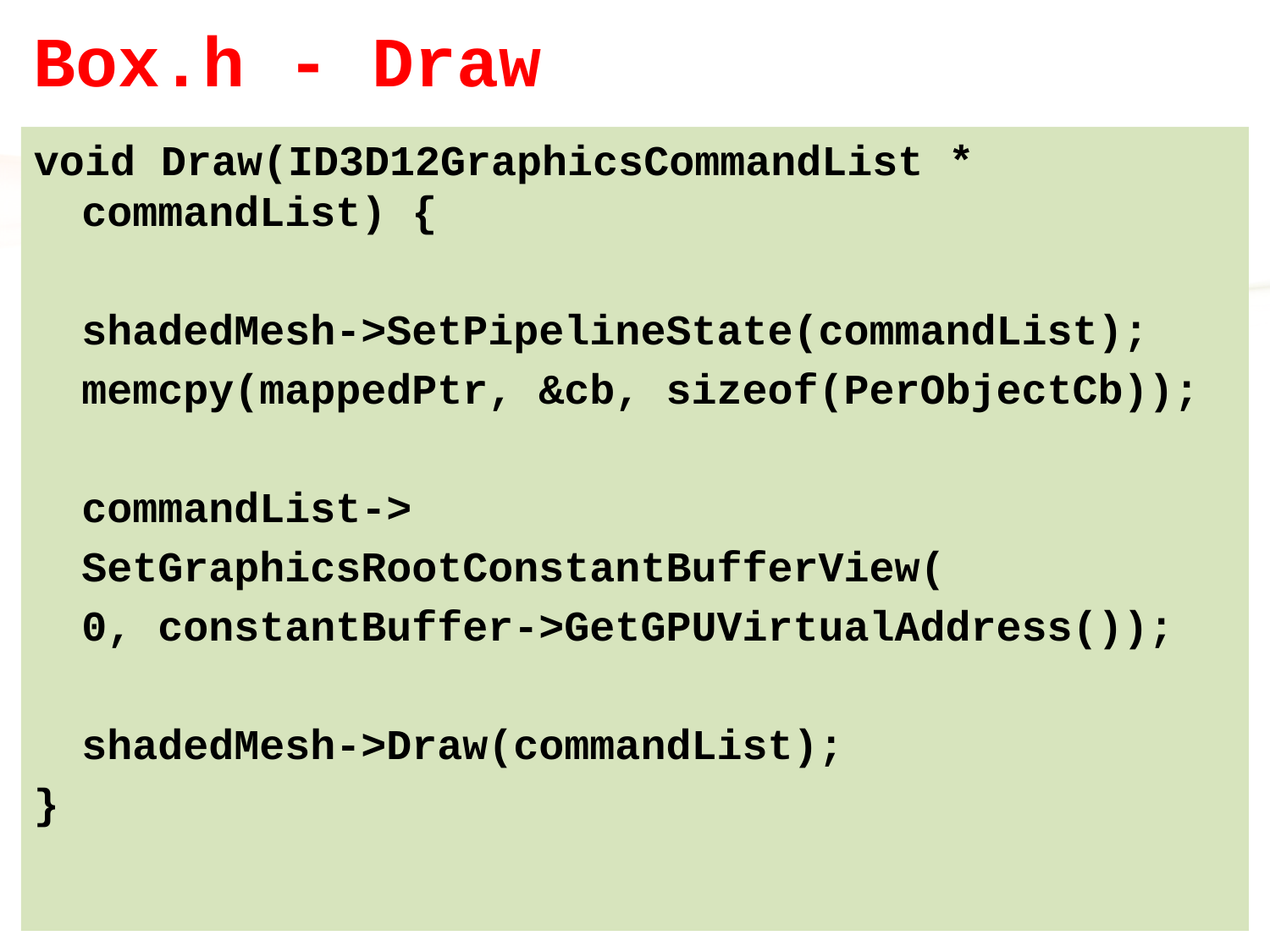

# Box.h - Draw
void Draw(ID3D12GraphicsCommandList * commandList) {

	shadedMesh->SetPipelineState(commandList);
	memcpy(mappedPtr, &cb, sizeof(PerObjectCb));

	commandList->
	SetGraphicsRootConstantBufferView(
	0, constantBuffer->GetGPUVirtualAddress());

	shadedMesh->Draw(commandList);
}